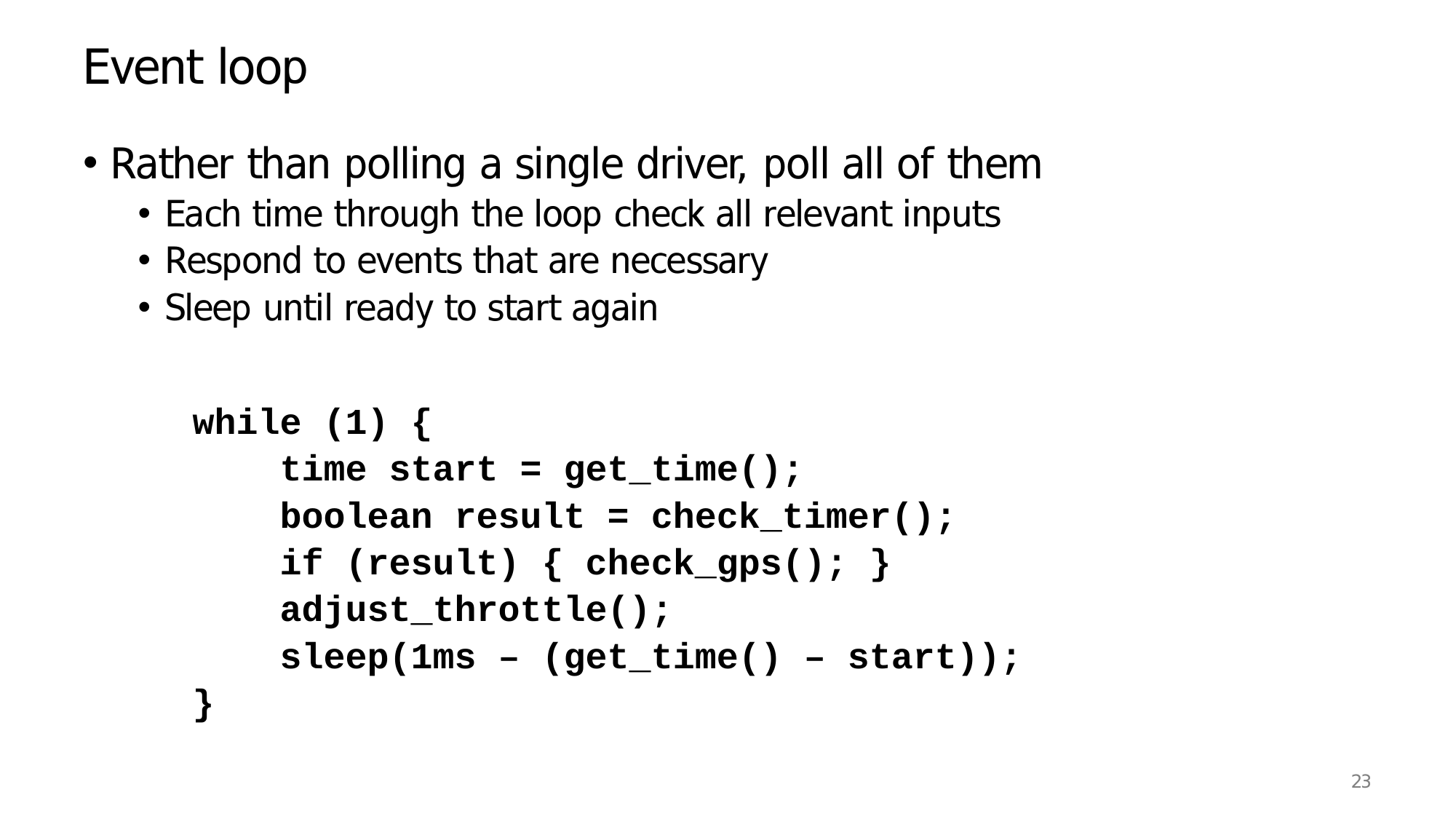

# Event loop
Rather than polling a single driver, poll all of them
Each time through the loop check all relevant inputs
Respond to events that are necessary
Sleep until ready to start again

while (1) {
    time start = get_time();
    boolean result = check_timer();
    if (result) { check_gps(); }
    adjust_throttle();
    sleep(1ms – (get_time() – start));
}
23